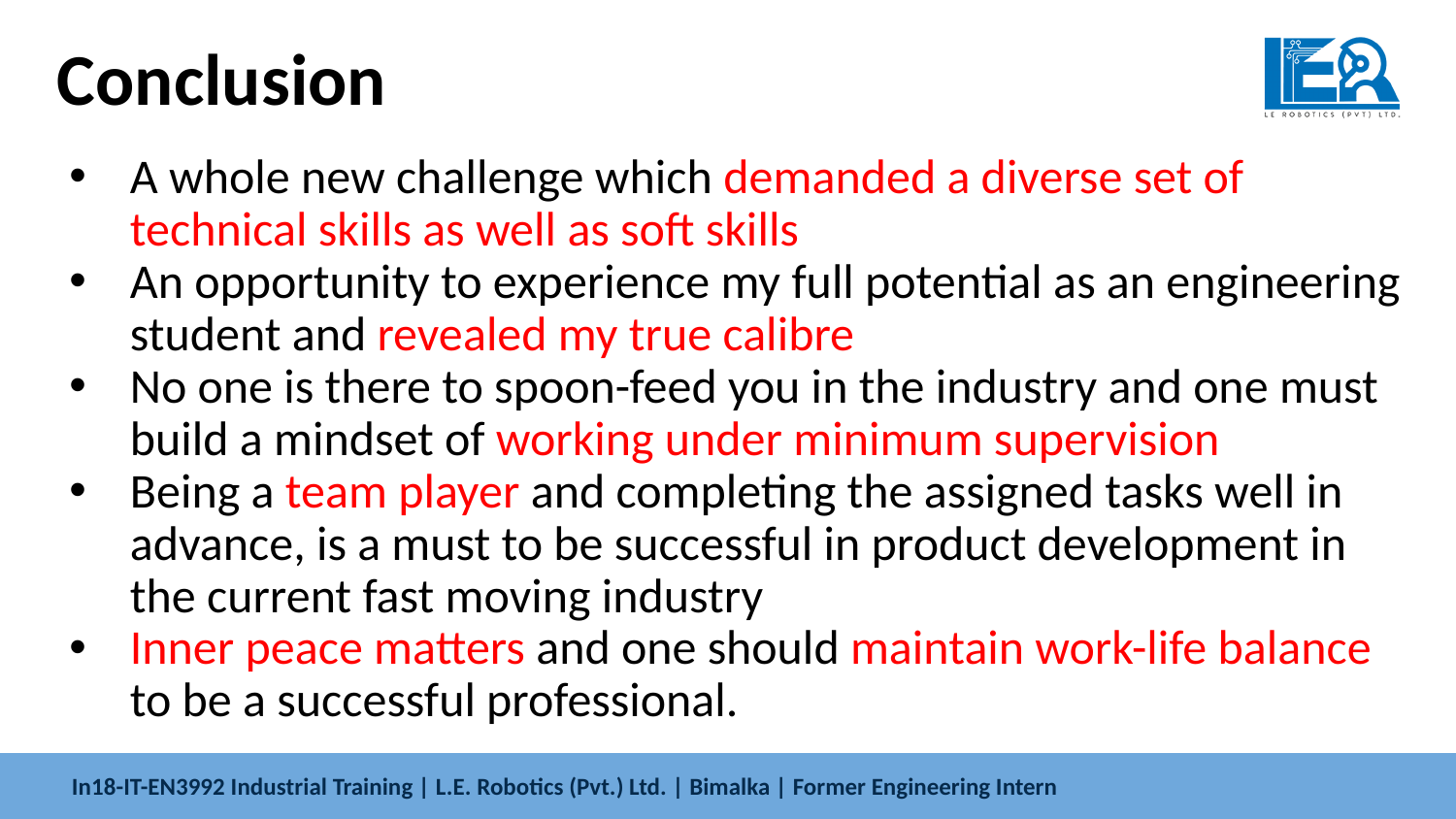

# Conclusion
A whole new challenge which demanded a diverse set of technical skills as well as soft skills
An opportunity to experience my full potential as an engineering student and revealed my true calibre
No one is there to spoon-feed you in the industry and one must build a mindset of working under minimum supervision
Being a team player and completing the assigned tasks well in advance, is a must to be successful in product development in the current fast moving industry
Inner peace matters and one should maintain work-life balance to be a successful professional.